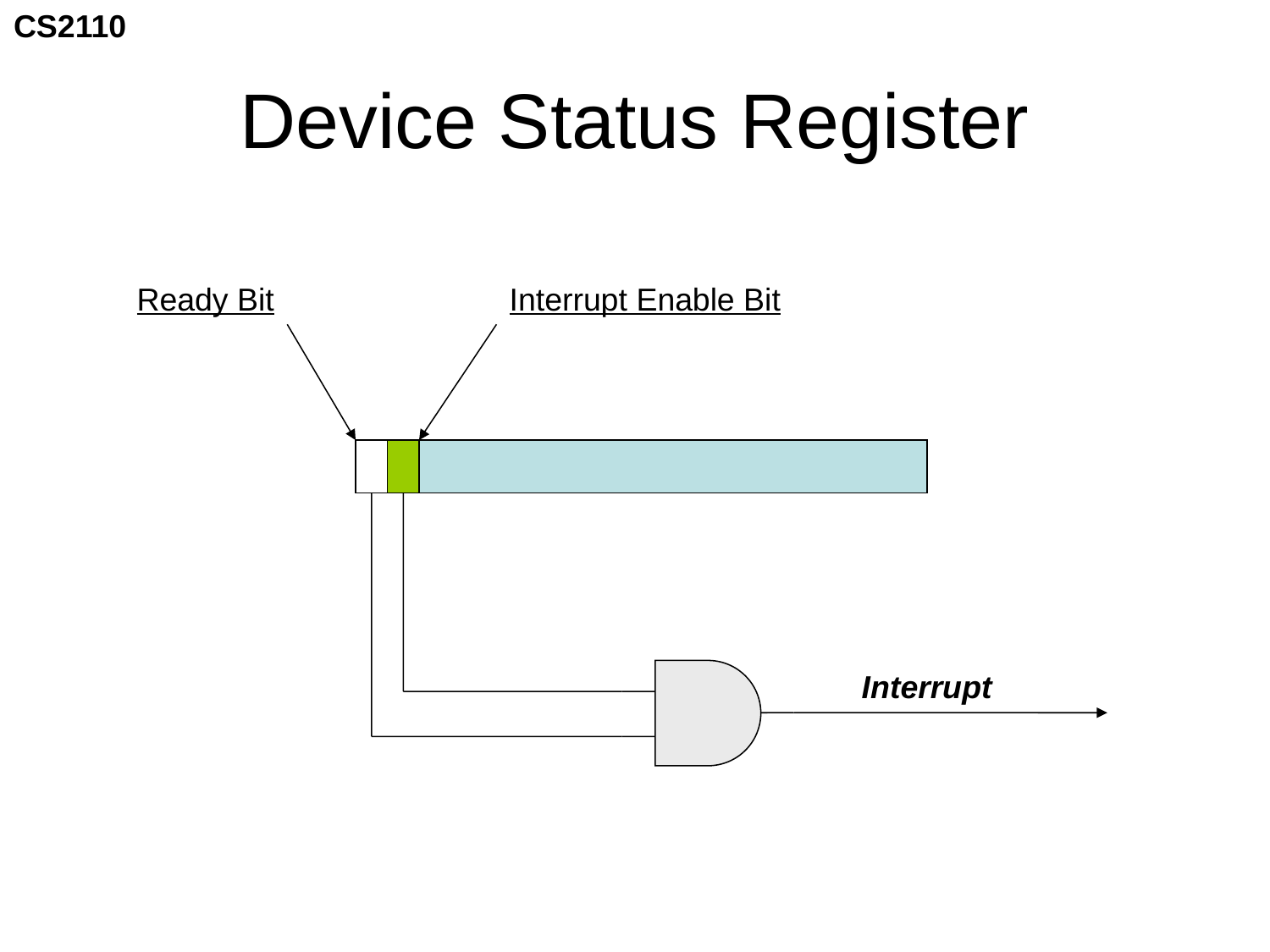

# Device Status Register
Ready Bit
Interrupt Enable Bit

Interrupt